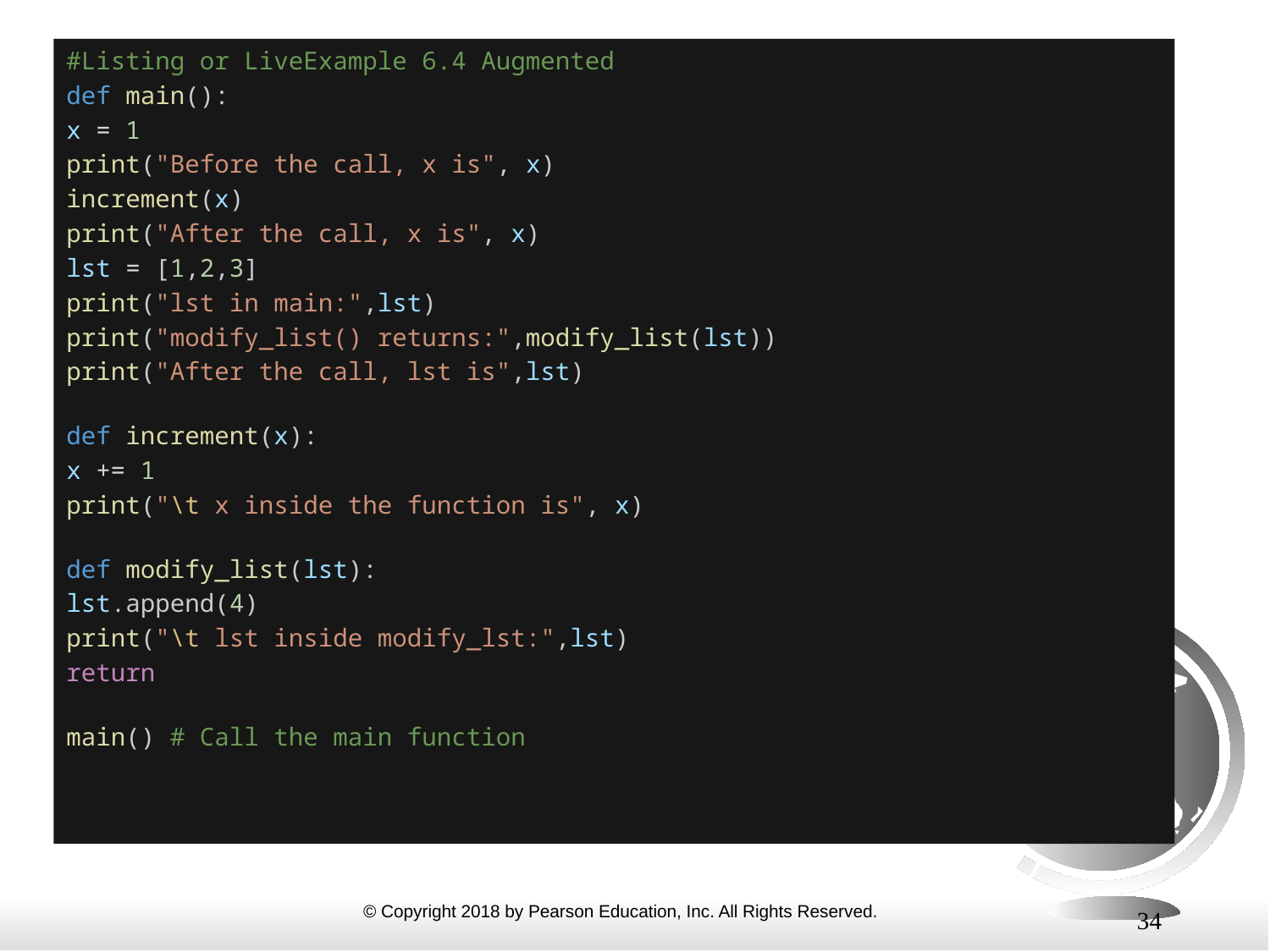

#Listing or LiveExample 6.4 Augmented
def main():
x = 1
print("Before the call, x is", x)
increment(x)
print("After the call, x is", x)
lst = [1,2,3]
print("lst in main:",lst)
print("modify_list() returns:",modify_list(lst))
print("After the call, lst is",lst)
def increment(x):
x += 1
print("\t x inside the function is", x)
def modify_list(lst):
lst.append(4)
print("\t lst inside modify_lst:",lst)
return
main() # Call the main function
34